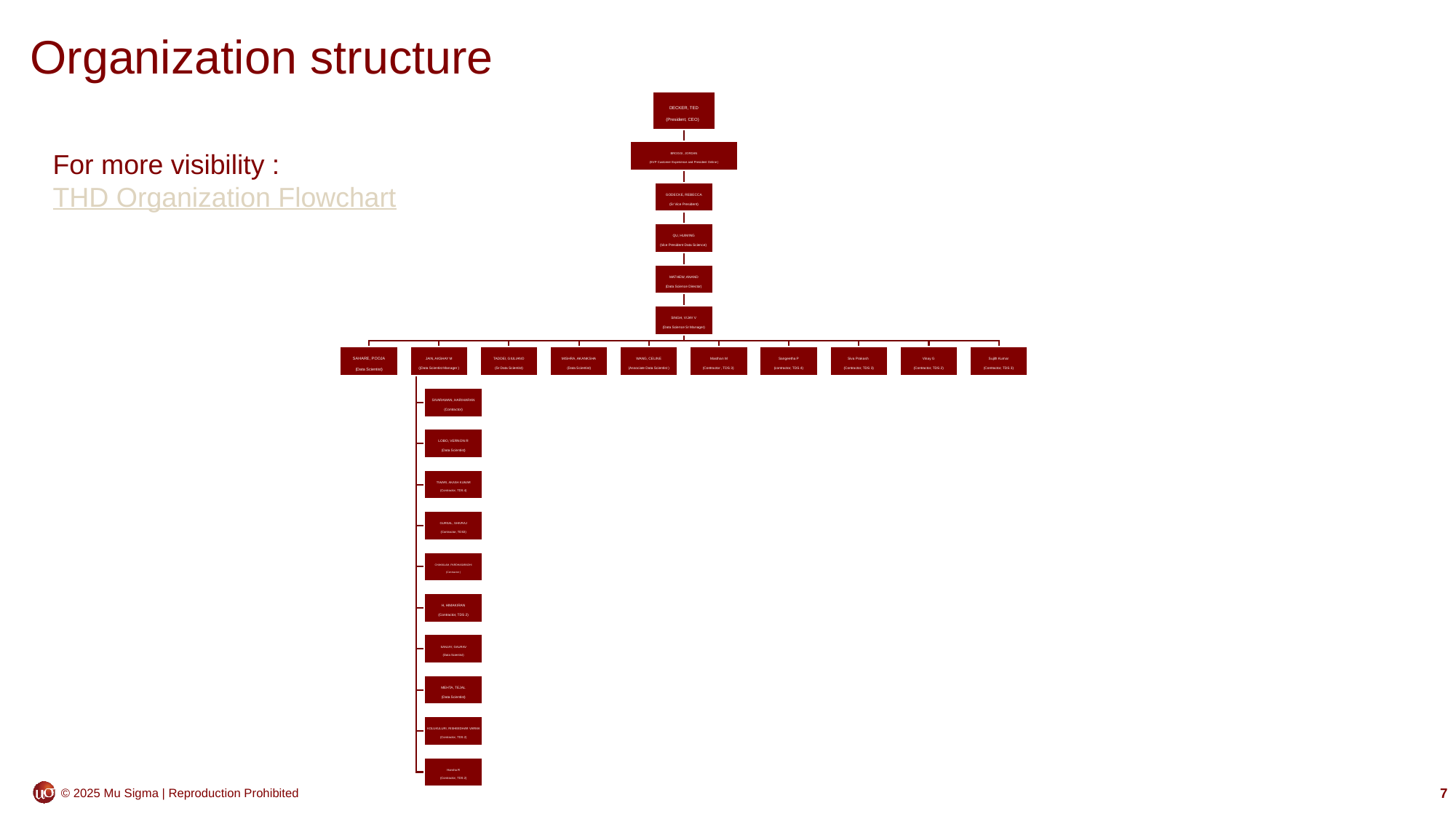

# Organization structure
DECKER, TED
(President, CEO)
BROGGI, JORDAN
(EVP Customer Experience and President Online )
GODECKE, REBECCA
(Sr Vice President)
QU, HUIMING
(Vice President Data Science)
MATHEW, ANAND
(Data Science Director)
SINGH, VIJAY V
(Data Science Sr Manager)
SAHARE, POOJA
(Data Scientist)
JAIN, AKSHAY M
((Data Scientist Manager )
SIVARAMAN, HARIHARAN
(Contractor)
LOBO, VERNON R
(Data Scientist)
TIWARI, AKASH KUMAR
(Contractor, TDS 4)
GURSAL, SHIVRAJ
(Contractor, TDS3)
CHAKKILAM, PARDHASARADHI
(Contractor )
H, HIMAKIRAN
(Contractor, TDS 2)
SANJAY, GAURAV
(Data Scientist)
MEHTA, TEJAL
(Data Scientist)
KOLUKULURI, RISHEEDHAR VARMA
(Contractor, TDS 2)
Harsha R
(Contractor, TDS 2)
TADDEI, GIULIANO
(Sr Data Scientist)
MISHRA, AKANKSHA
(Data Scientist)
WANG, CELINE
(Associate Data Scientist )
Masthan M
(Contractor , TDS 3)
Sangeetha P
(contractor, TDS 4)
Siva Prakash
(Contractor, TDS 3)
Vinay G
(Contractor, TDS 2)
Sujith Kumar
(Contractor, TDS 3)
For more visibility :
THD Organization Flowchart